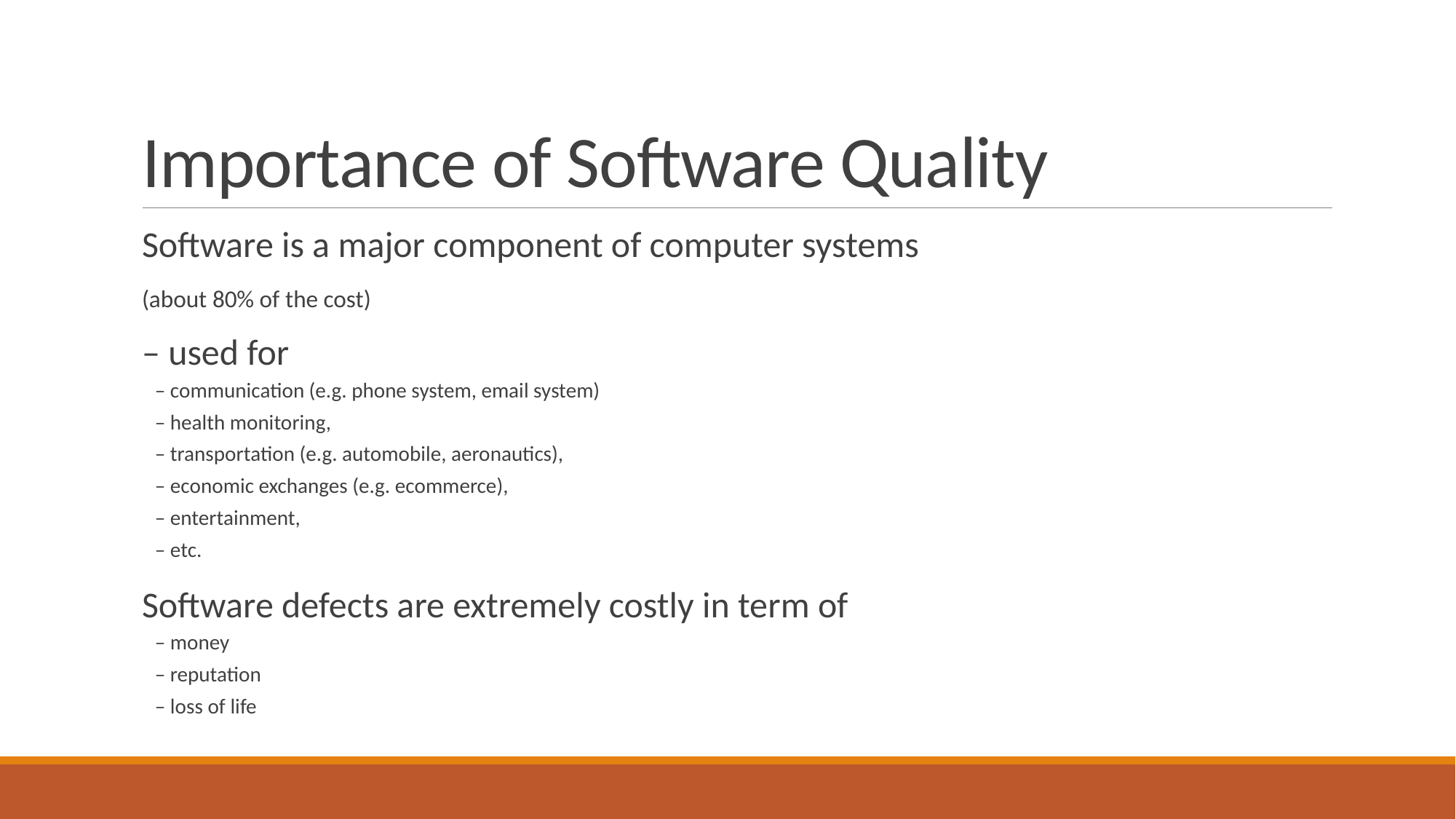

# Importance of Software Quality
Software is a major component of computer systems
(about 80% of the cost)
– used for
– communication (e.g. phone system, email system)
– health monitoring,
– transportation (e.g. automobile, aeronautics),
– economic exchanges (e.g. ecommerce),
– entertainment,
– etc.
Software defects are extremely costly in term of
– money
– reputation
– loss of life